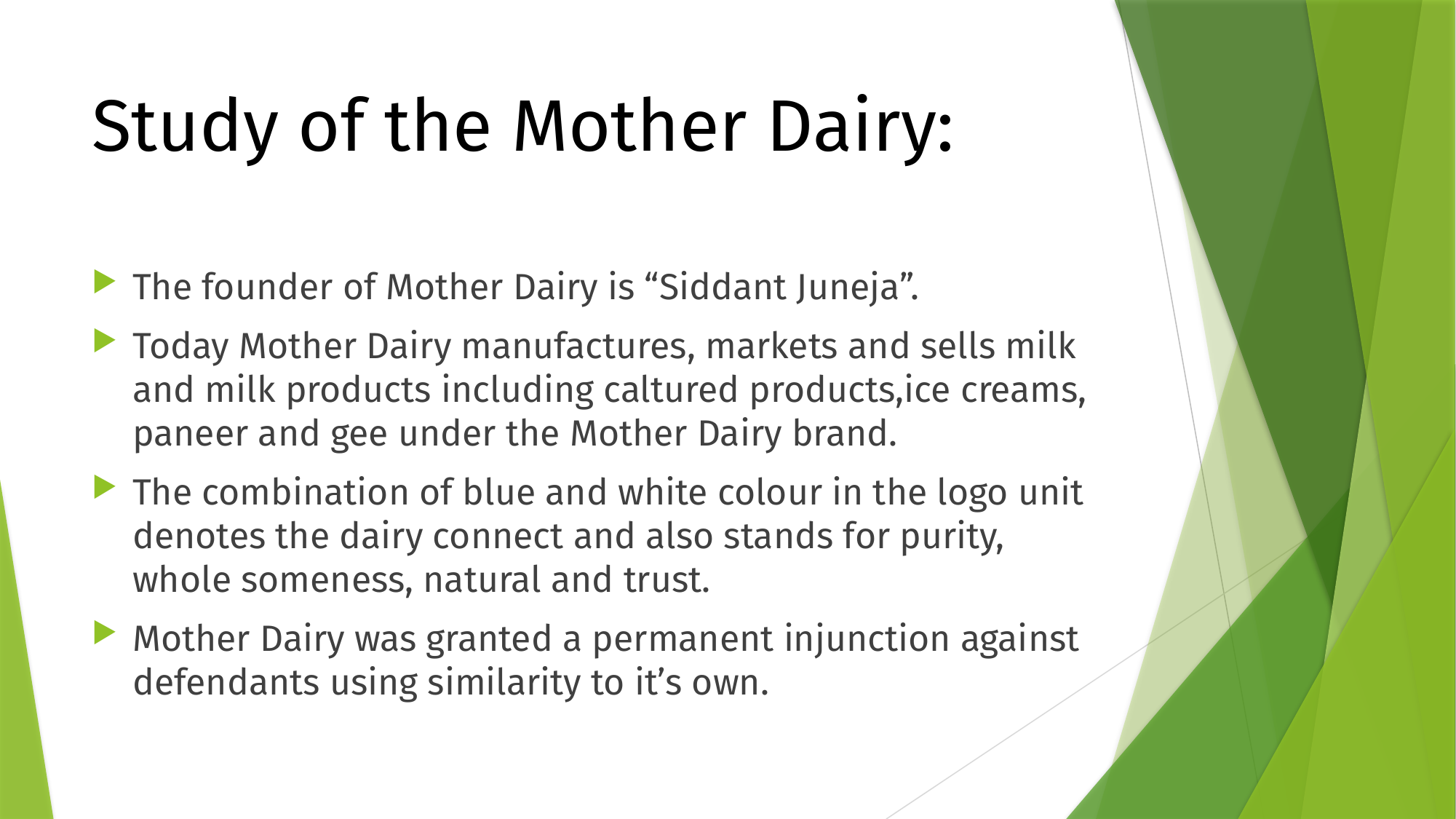

# Study of the Mother Dairy:
The founder of Mother Dairy is “Siddant Juneja”.
Today Mother Dairy manufactures, markets and sells milk and milk products including caltured products,ice creams, paneer and gee under the Mother Dairy brand.
The combination of blue and white colour in the logo unit denotes the dairy connect and also stands for purity, whole someness, natural and trust.
Mother Dairy was granted a permanent injunction against defendants using similarity to it’s own.